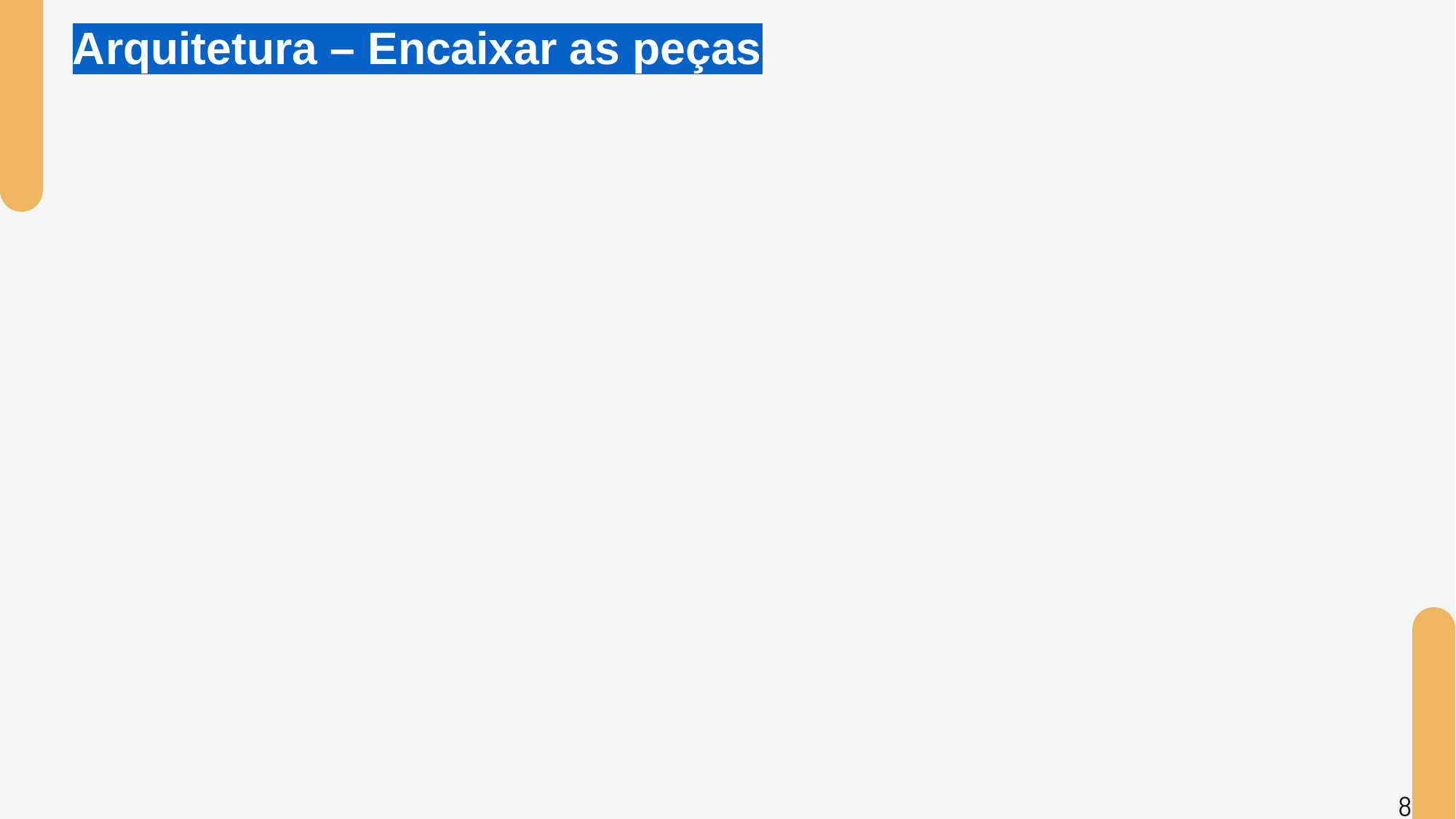

# Arquitetura – Encaixar as peças
8